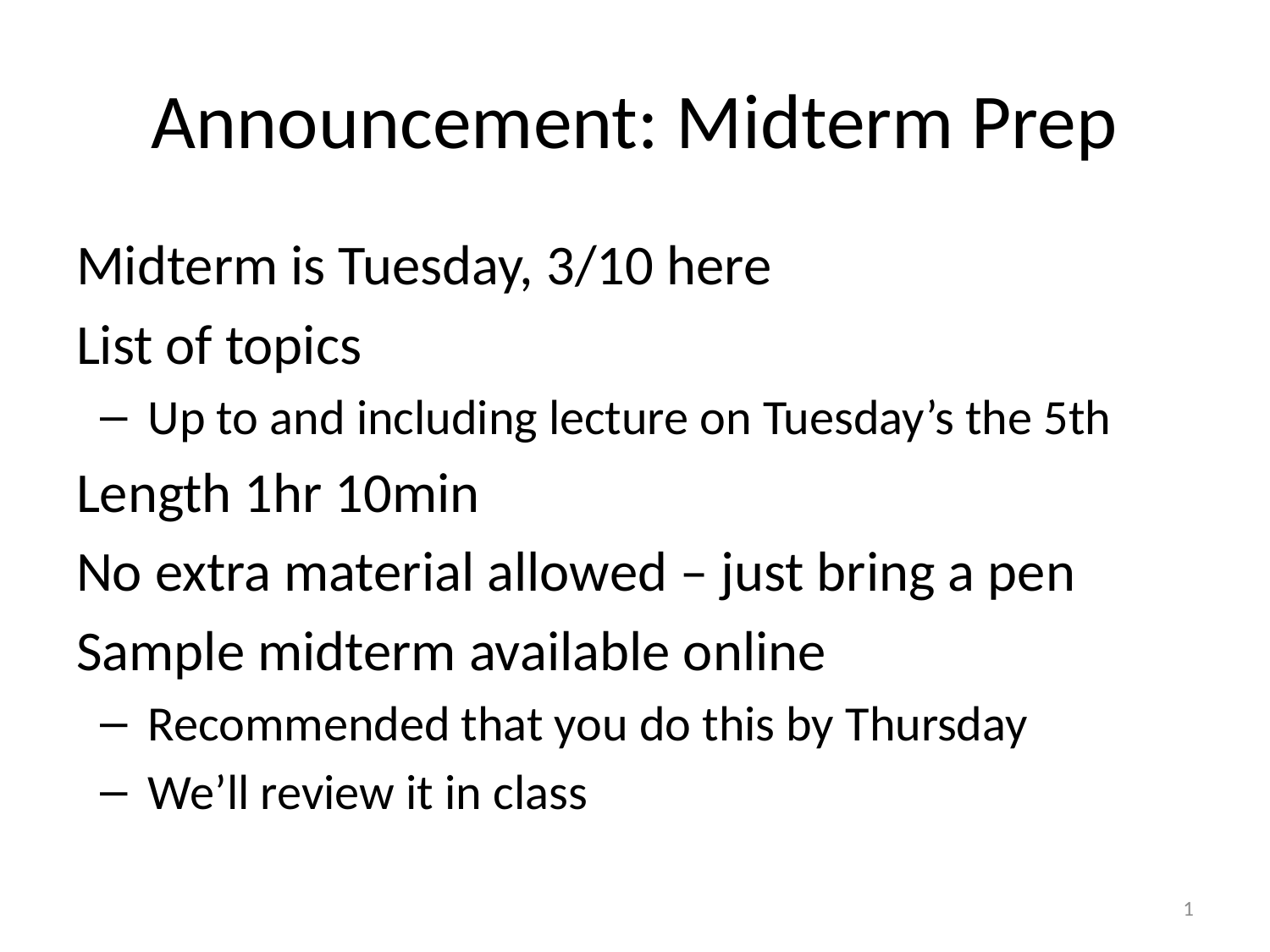

# Announcement: Midterm Prep
Midterm is Tuesday, 3/10 here
List of topics
Up to and including lecture on Tuesday’s the 5th
Length 1hr 10min
No extra material allowed – just bring a pen
Sample midterm available online
Recommended that you do this by Thursday
We’ll review it in class
1